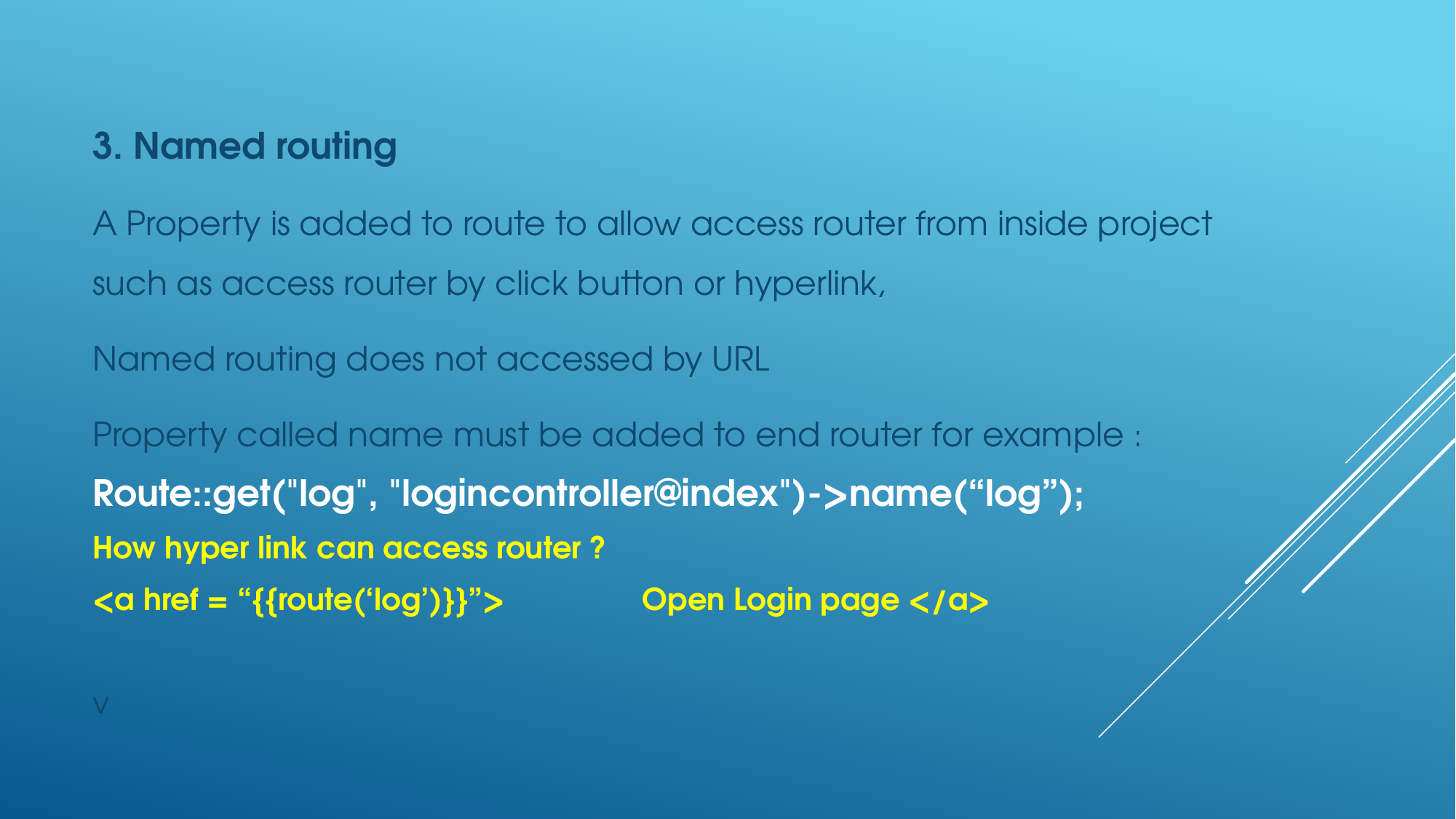

3. Named routing
A Property is added to route to allow access router from inside project such as access router by click button or hyperlink,
Named routing does not accessed by URL
Property called name must be added to end router for example :
Route::get("log", "logincontroller@index")->name(“log”);
How hyper link can access router ?
<a href = “{{route(‘log’)}}”>                Open Login page </a>

v